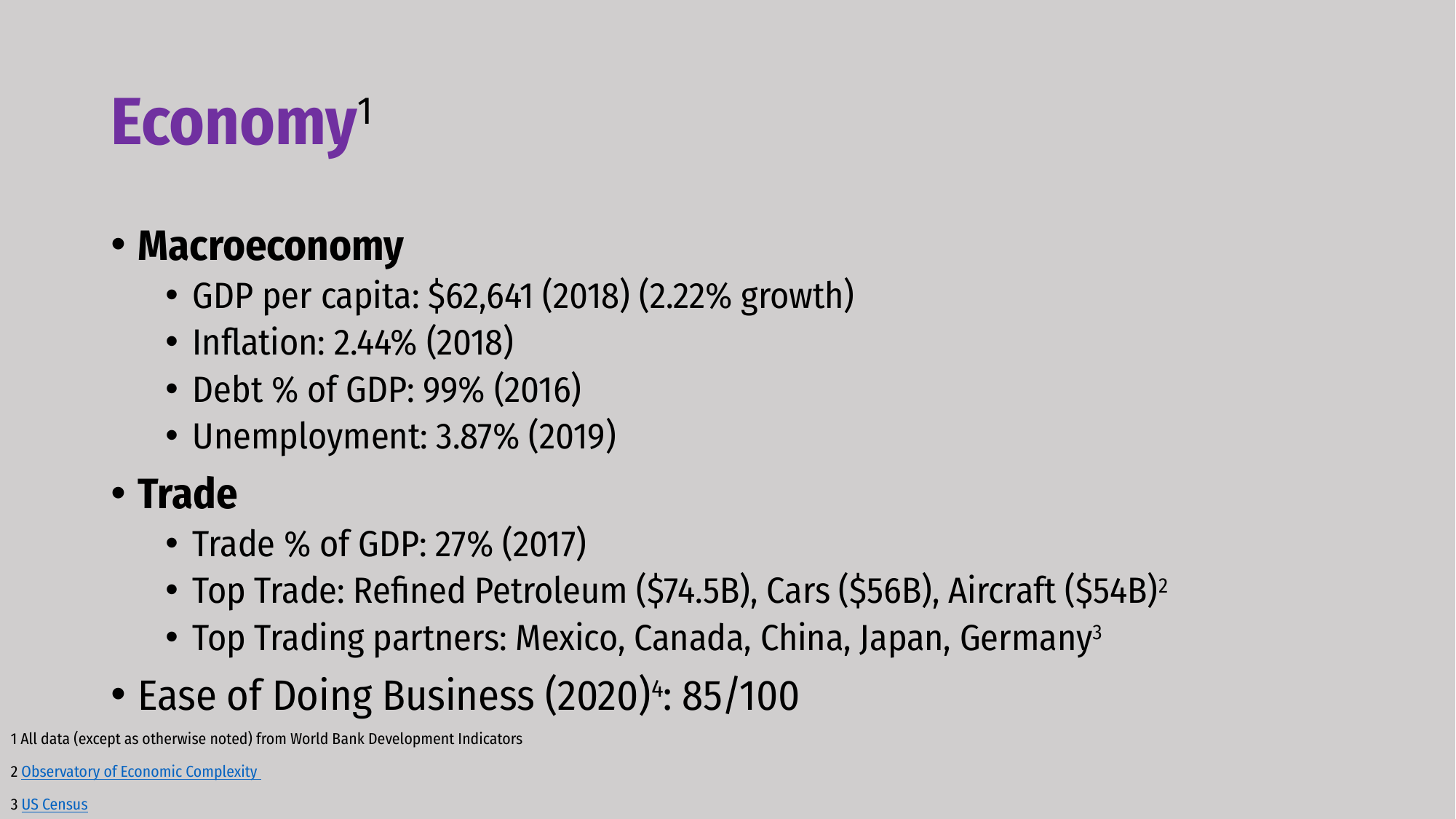

# Economy1
Macroeconomy
GDP per capita: $62,641 (2018) (2.22% growth)
Inflation: 2.44% (2018)
Debt % of GDP: 99% (2016)
Unemployment: 3.87% (2019)
Trade
Trade % of GDP: 27% (2017)
Top Trade: Refined Petroleum ($74.5B), Cars ($56B), Aircraft ($54B)2
Top Trading partners: Mexico, Canada, China, Japan, Germany3
Ease of Doing Business (2020)4: 85/100
1 All data (except as otherwise noted) from World Bank Development Indicators
2 Observatory of Economic Complexity
3 US Census
4 World Bank: Ease of Doing Business Score